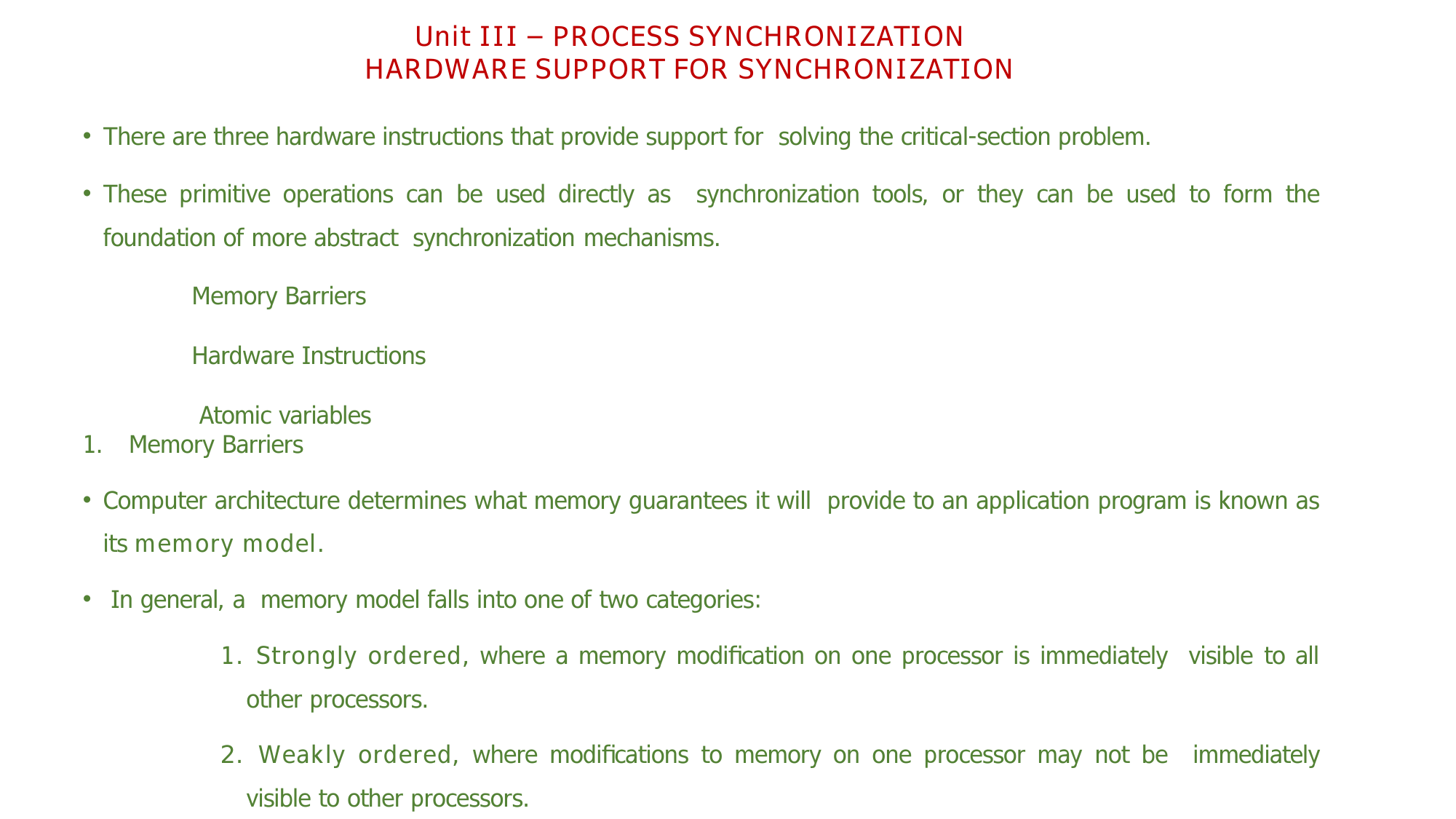

Unit III – PROCESS SYNCHRONIZATION
HARDWARE SUPPORT FOR SYNCHRONIZATION
There are three hardware instructions that provide support for  solving the critical-section problem.
These primitive operations can be used directly as  synchronization tools, or they can be used to form the foundation of more abstract  synchronization mechanisms.

Memory Barriers
Hardware Instructions
 Atomic variables
Memory Barriers
Computer architecture determines what memory guarantees it will  provide to an application program is known as its memory model.
 In general, a  memory model falls into one of two categories:
 Strongly ordered, where a memory modification on one processor is immediately  visible to all other processors.
 Weakly ordered, where modifications to memory on one processor may not be  immediately visible to other processors.